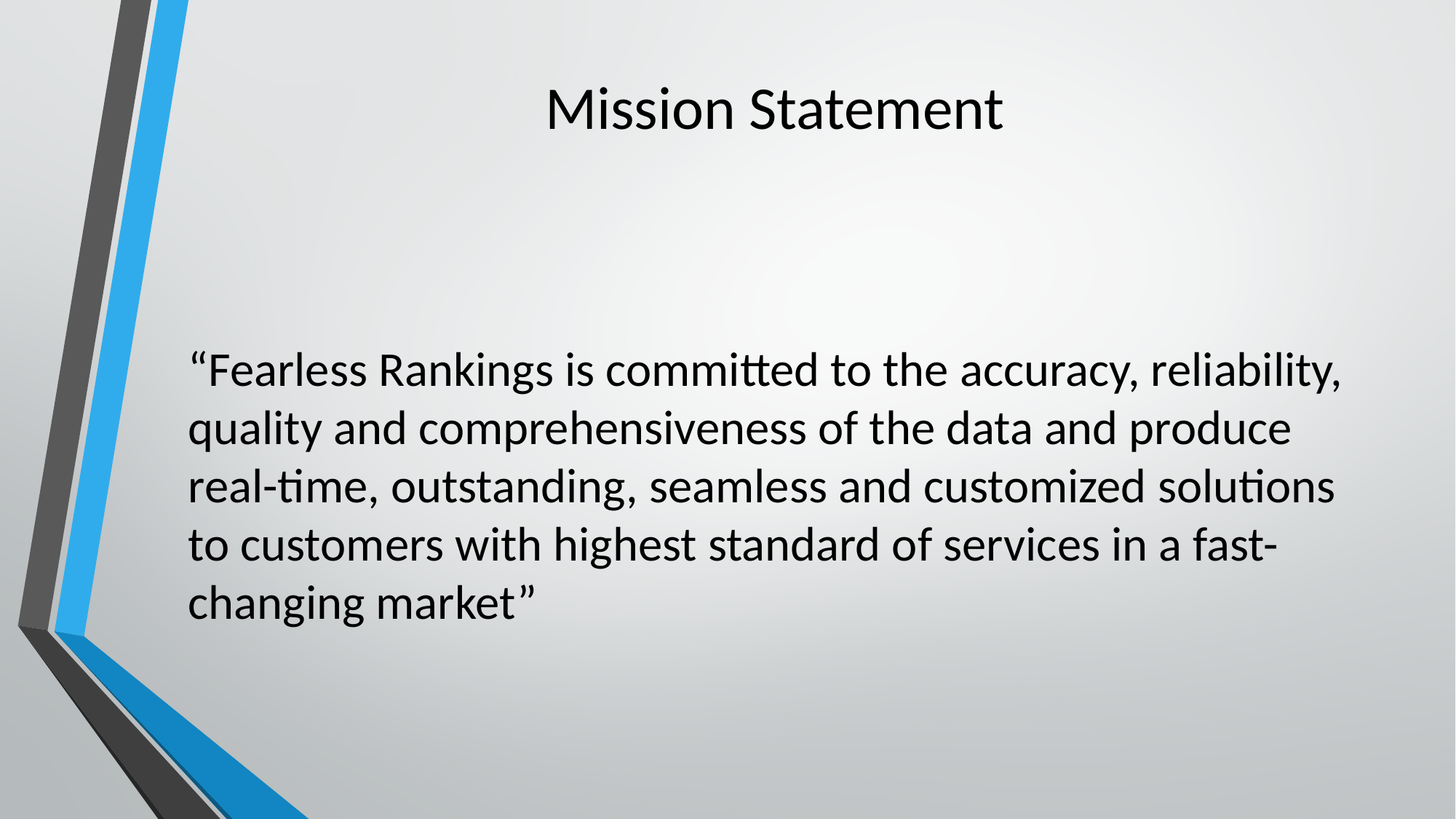

# Mission Statement
“Fearless Rankings is committed to the accuracy, reliability, quality and comprehensiveness of the data and produce real-time, outstanding, seamless and customized solutions to customers with highest standard of services in a fast-changing market”